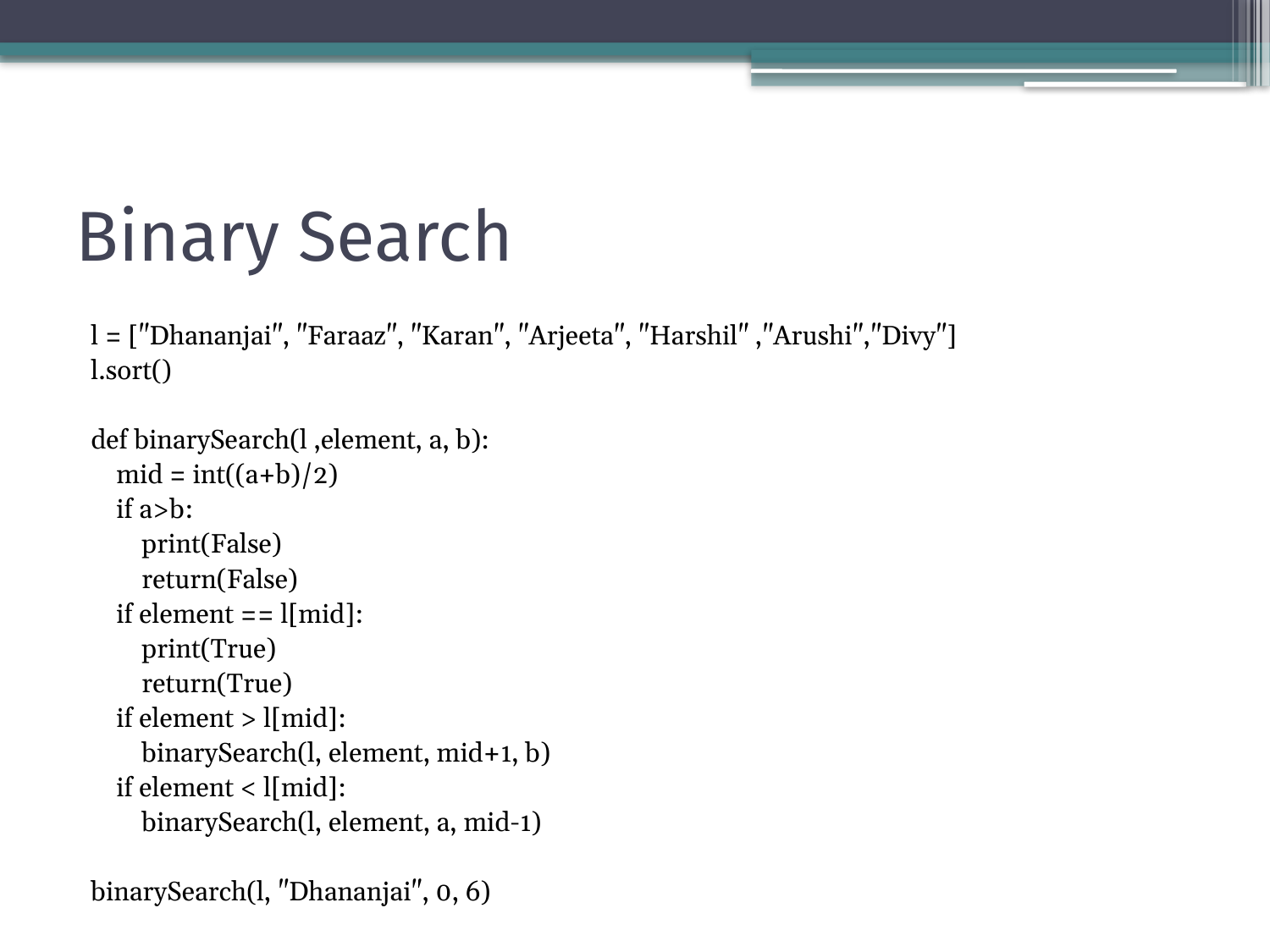

# Binary Search
l = ["Dhananjai", "Faraaz", "Karan", "Arjeeta", "Harshil" ,"Arushi","Divy"]
l.sort()

def binarySearch(l ,element, a, b):
    mid = int((a+b)/2)
    if a>b:
        print(False)
        return(False)
    if element == l[mid]:
        print(True)
        return(True)
    if element > l[mid]:
        binarySearch(l, element, mid+1, b)
    if element < l[mid]:
        binarySearch(l, element, a, mid-1)

binarySearch(l, "Dhananjai", 0, 6)